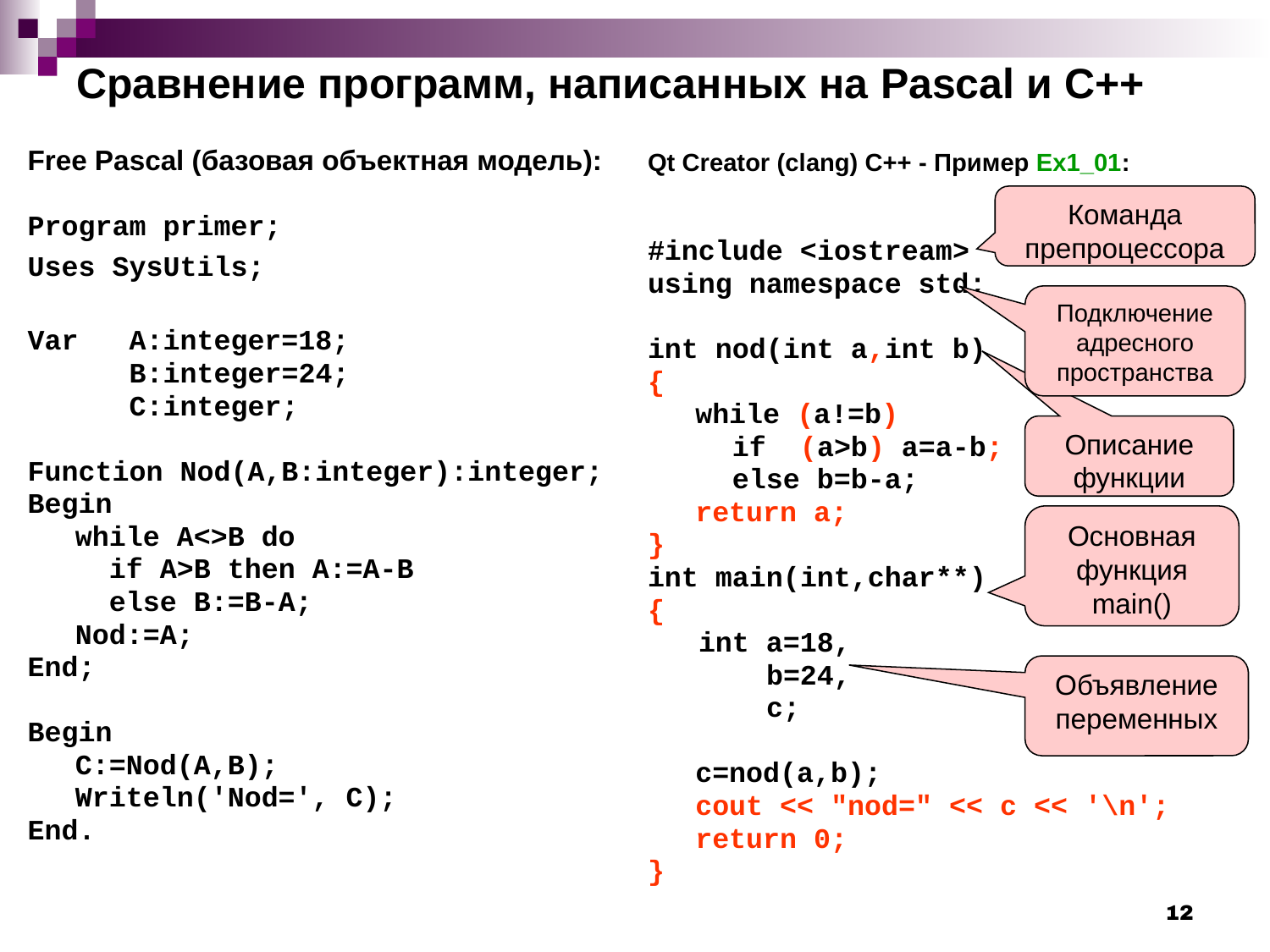

# Сравнение программ, написанных на Pascal и С++
Free Pascal (базовая объектная модель):

Program primer;
Uses SysUtils;

Var   A:integer=18;
      B:integer=24;
      C:integer;

Function Nod(A,B:integer):integer;
Begin
	while A<>B do
	  if A>B then A:=A-B
	  else B:=B-A;
	Nod:=A;
End;

Begin
	C:=Nod(A,B);
	Writeln('Nod=', C);
End.
Qt Creator (clang) C++ - Пример Ex1_01:

#include <iostream>
using namespace std;

int nod(int a,int b)
{
	while (a!=b)
     if  (a>b) a=a-b;
     else b=b-a;
	return a;
}
int main(int,char**)
{
   int a=18,
       b=24,
       c;

	c=nod(a,b);
	cout << "nod=" << c << '\n';
	return 0;
}
Команда
препроцессора
Подключение адресного пространства
Описание
функции
Основная
функция main()
Объявление
переменных
12